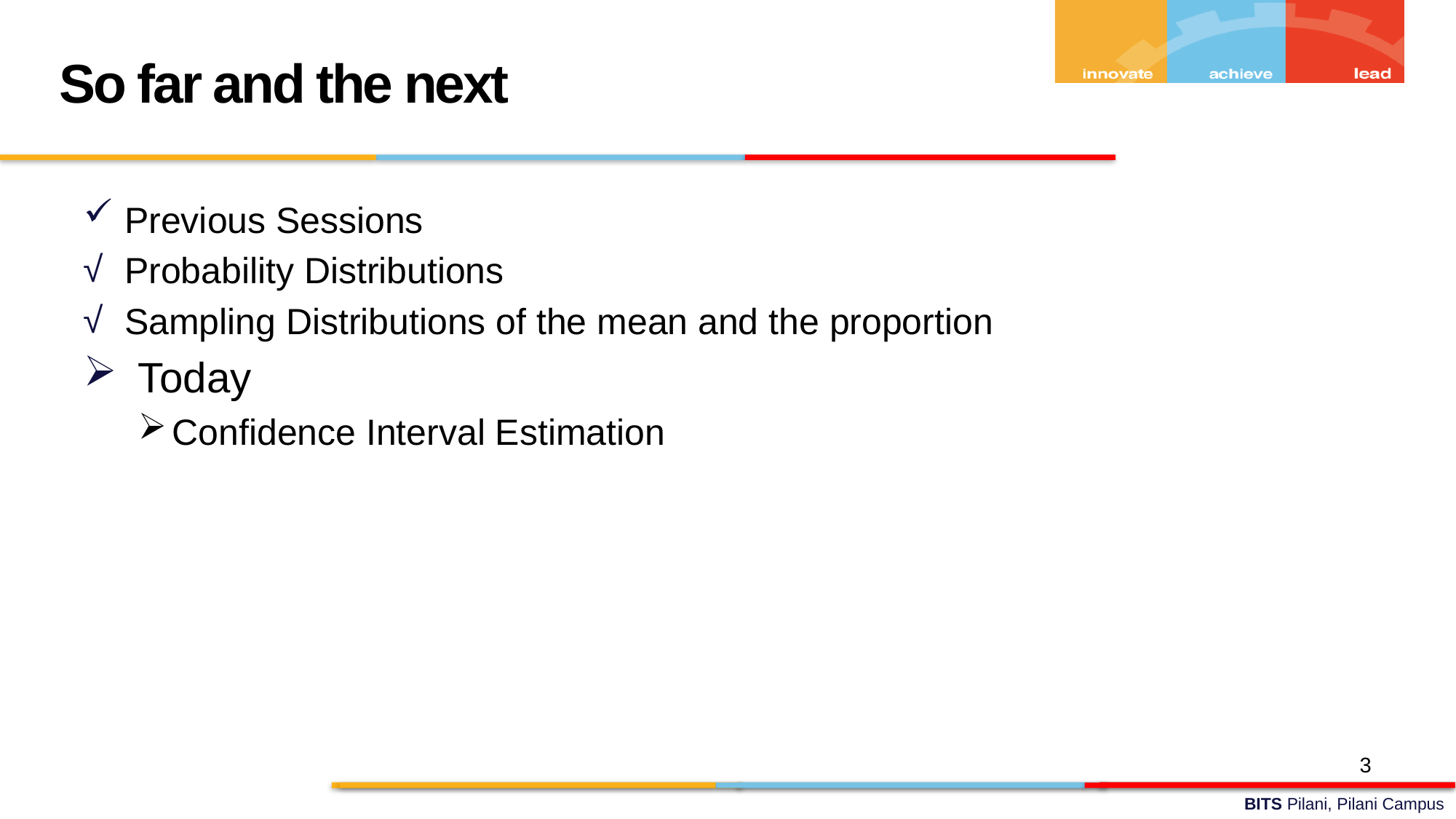

So far and the next
Previous Sessions
Probability Distributions
Sampling Distributions of the mean and the proportion
Today
Confidence Interval Estimation

3